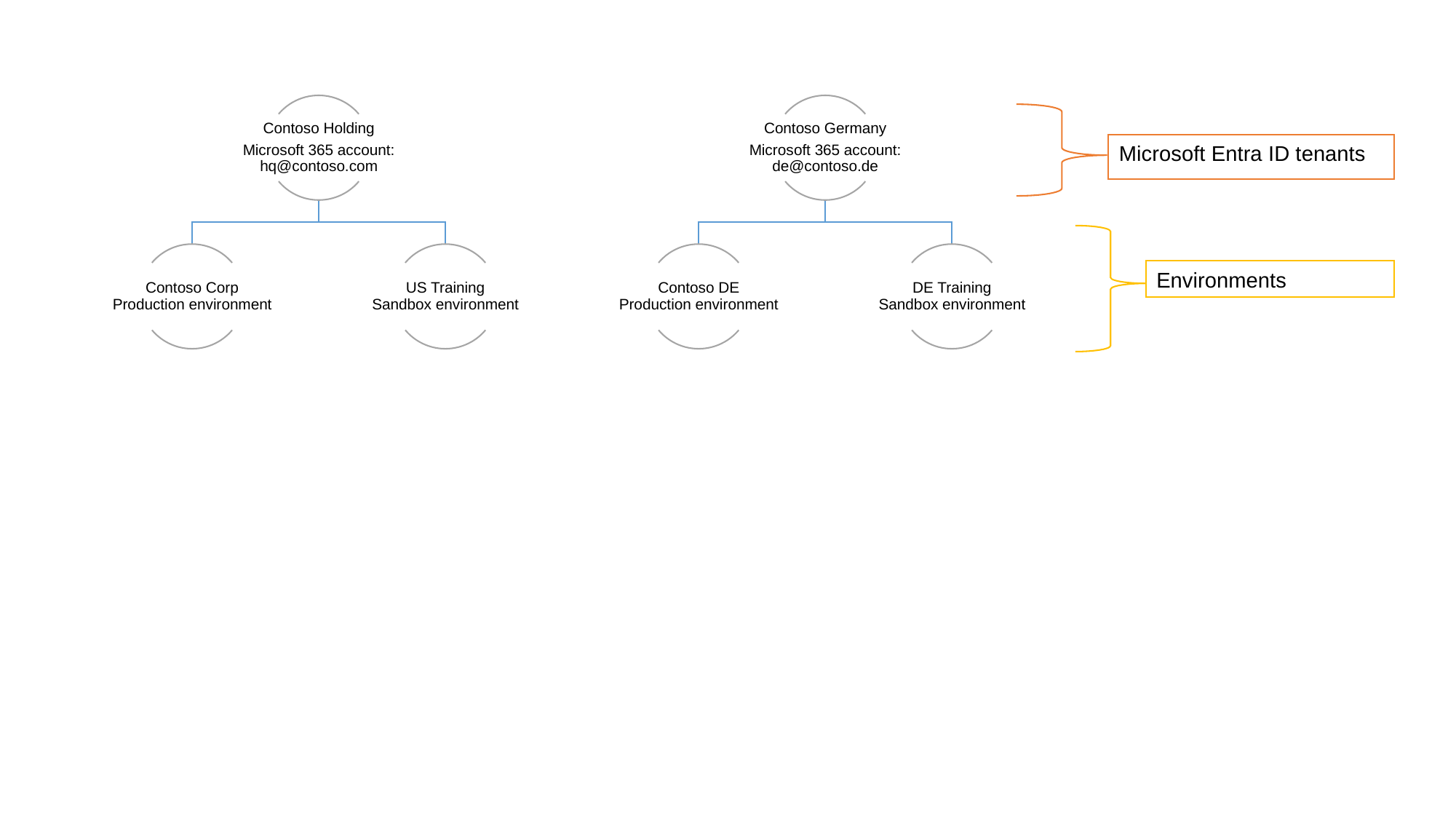

Contoso Holding
Microsoft 365 account: hq@contoso.com
Contoso Corp
Production environment
US Training
Sandbox environment
Contoso Germany
Microsoft 365 account: de@contoso.de
Contoso DE
Production environment
DE Training
Sandbox environment

Microsoft Entra ID tenants

Environments